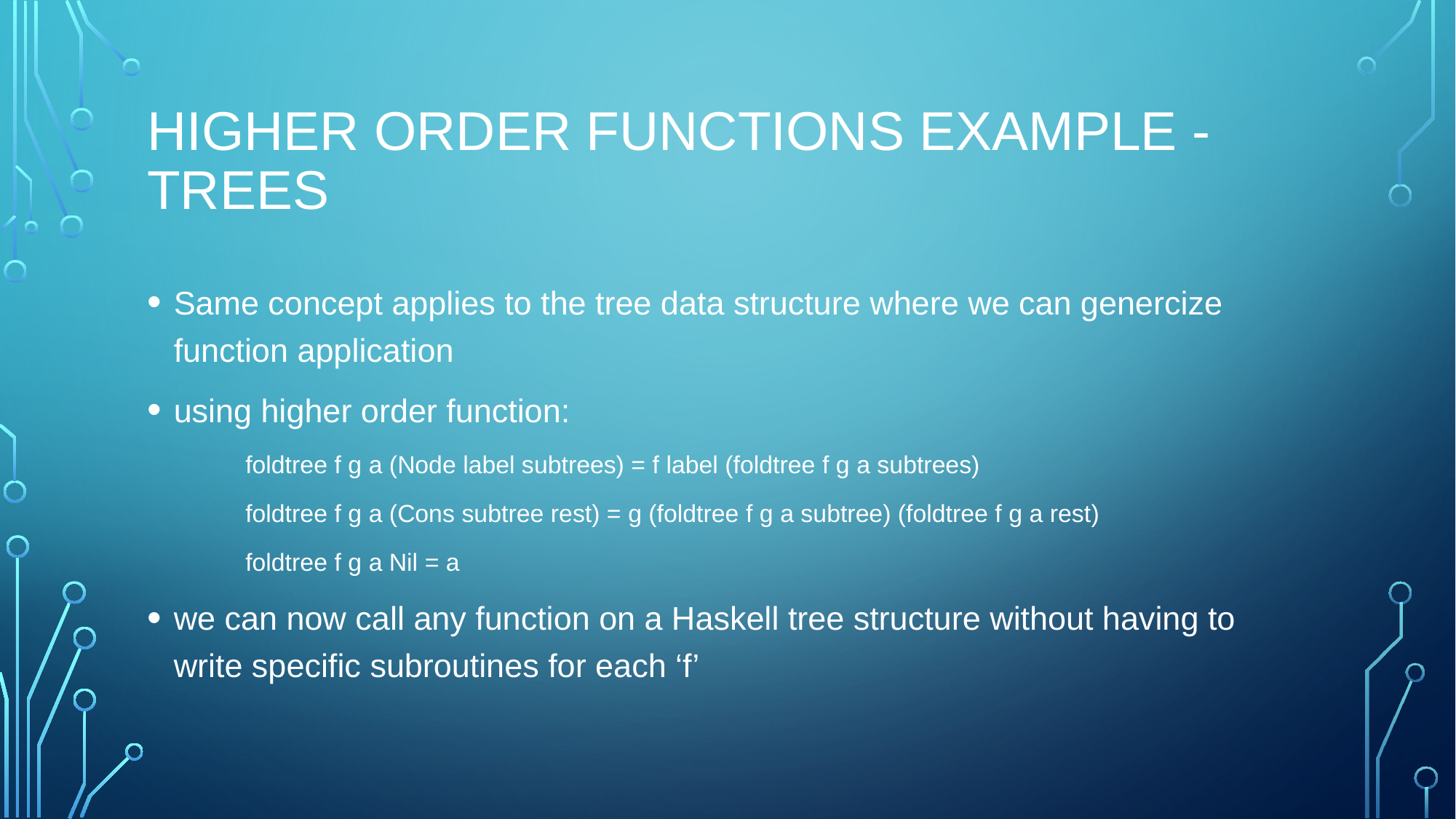

# Higher order functions example - trees
Same concept applies to the tree data structure where we can genercize function application
using higher order function:
	foldtree f g a (Node label subtrees) = f label (foldtree f g a subtrees)
	foldtree f g a (Cons subtree rest) = g (foldtree f g a subtree) (foldtree f g a rest)
	foldtree f g a Nil = a
we can now call any function on a Haskell tree structure without having to write specific subroutines for each ‘f’